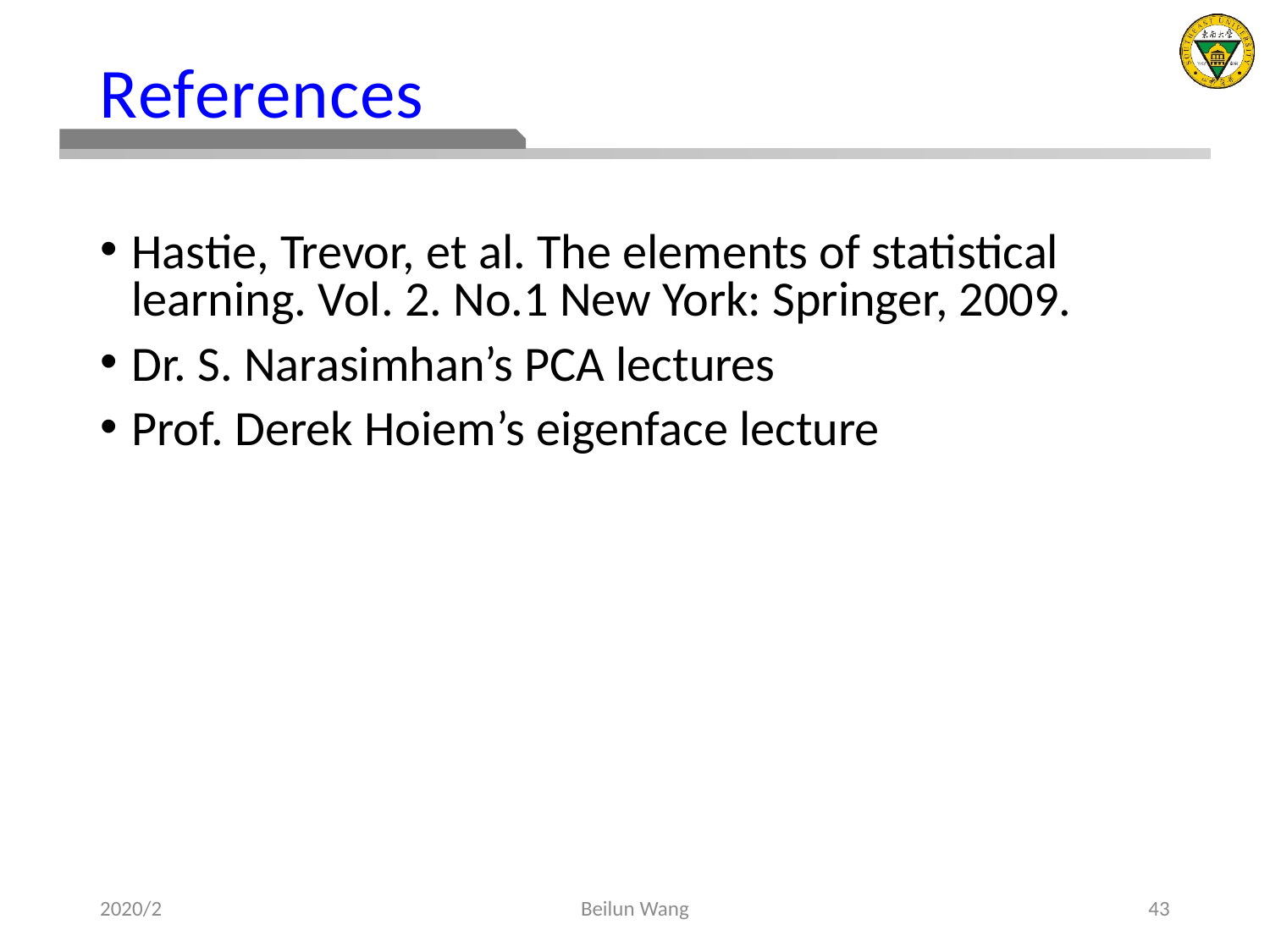

# References
Hastie, Trevor, et al. The elements of statistical learning. Vol. 2. No.1 New York: Springer, 2009.
Dr. S. Narasimhan’s PCA lectures
Prof. Derek Hoiem’s eigenface lecture

2020/2
Beilun Wang
43